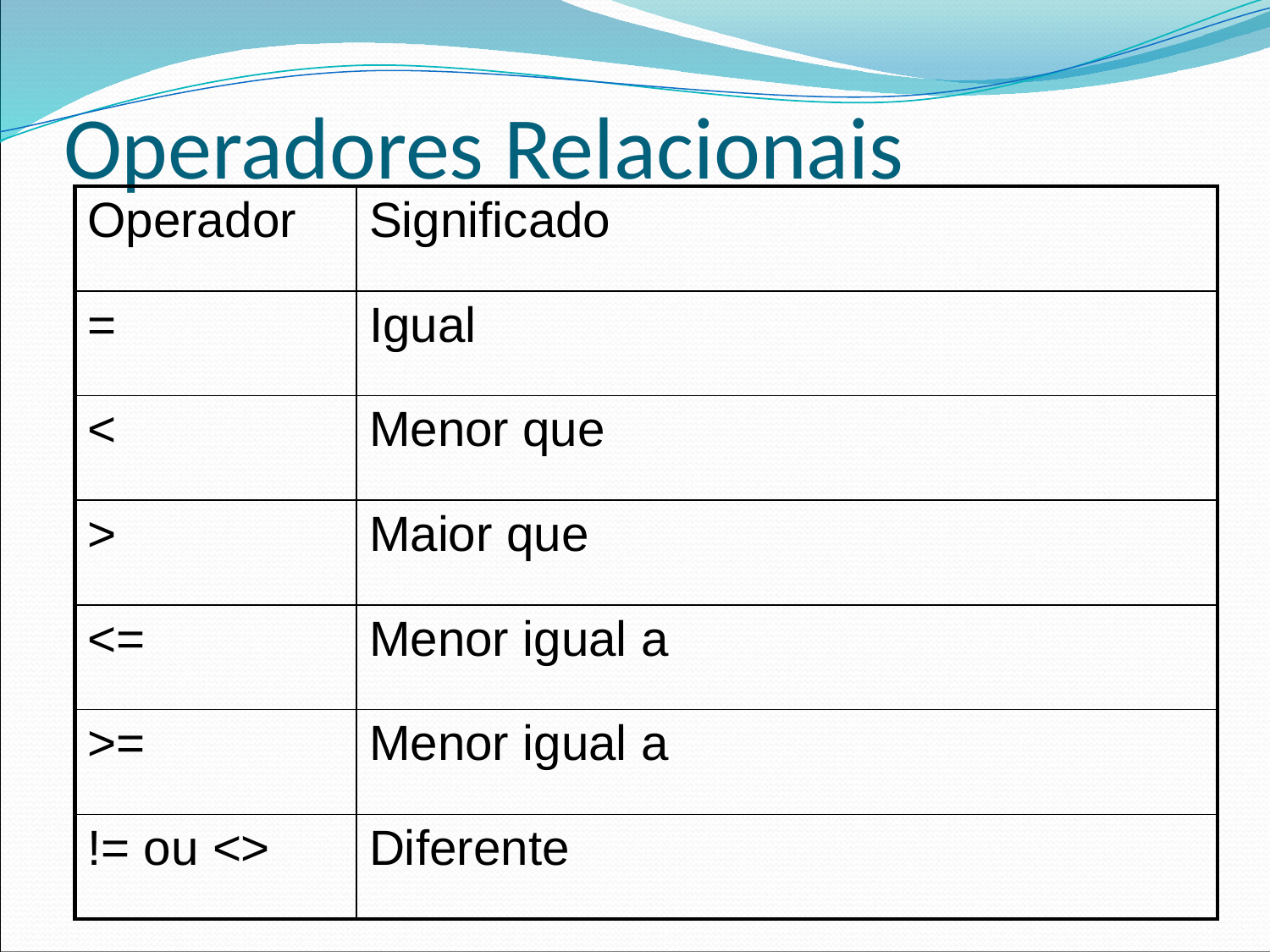

# Operadores Relacionais
| Operador | Significado |
| --- | --- |
| = | Igual |
| < | Menor que |
| > | Maior que |
| <= | Menor igual a |
| >= | Menor igual a |
| != ou <> | Diferente |